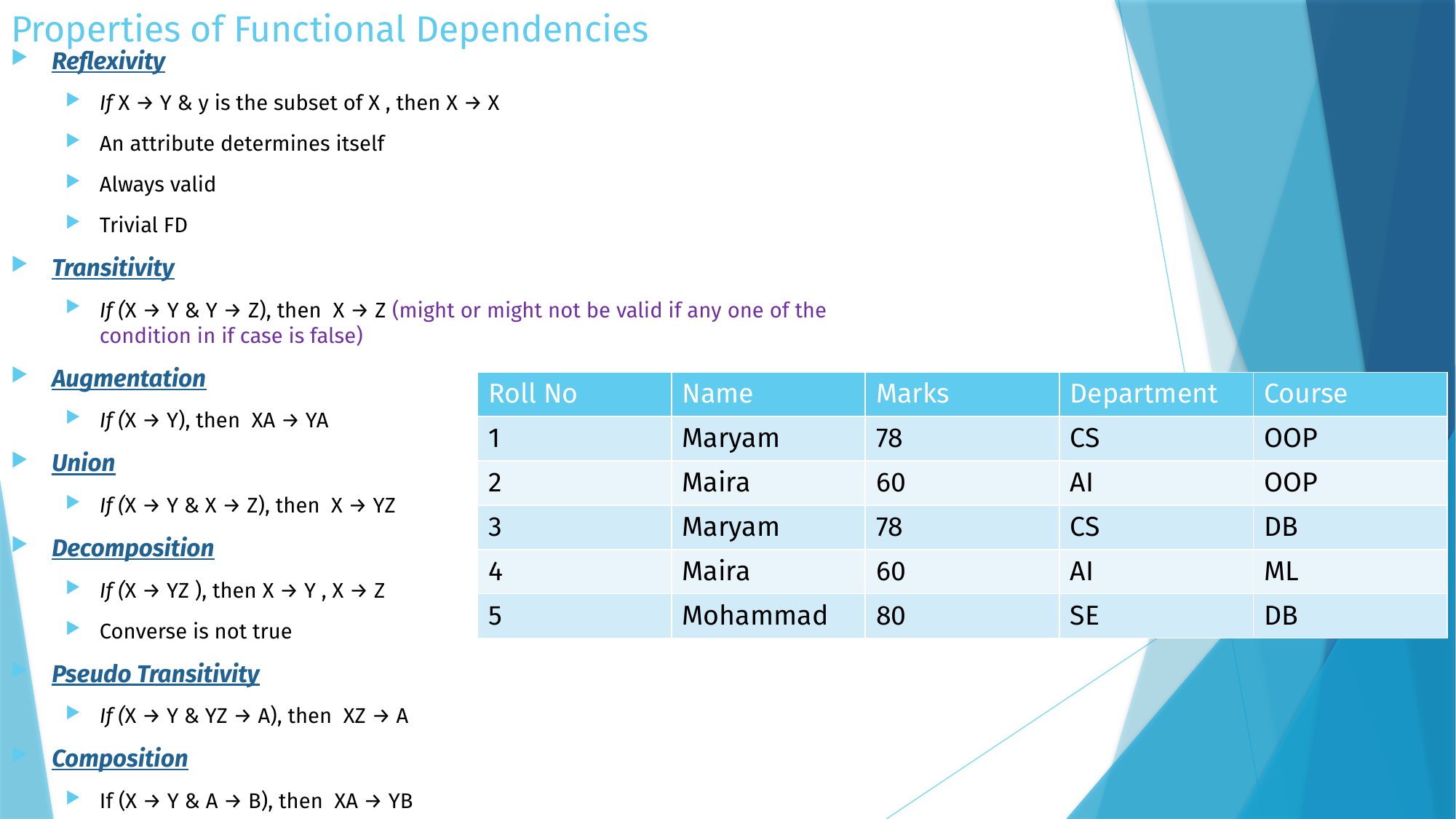

# Properties of Functional Dependencies
Reflexivity
If X → Y & y is the subset of X , then X → X
An attribute determines itself
Always valid
Trivial FD
Transitivity
If (X → Y & Y → Z), then  X → Z (might or might not be valid if any one of the condition in if case is false)
Augmentation
If (X → Y), then  XA → YA
Union
If (X → Y & X → Z), then  X → YZ
Decomposition
If (X → YZ ), then X → Y , X → Z
Converse is not true
Pseudo Transitivity
If (X → Y & YZ → A), then  XZ → A
Composition
If (X → Y & A → B), then  XA → YB
| Roll No | Name | Marks | Department | Course |
| --- | --- | --- | --- | --- |
| 1 | Maryam | 78 | CS | OOP |
| 2 | Maira | 60 | AI | OOP |
| 3 | Maryam | 78 | CS | DB |
| 4 | Maira | 60 | AI | ML |
| 5 | Mohammad | 80 | SE | DB |